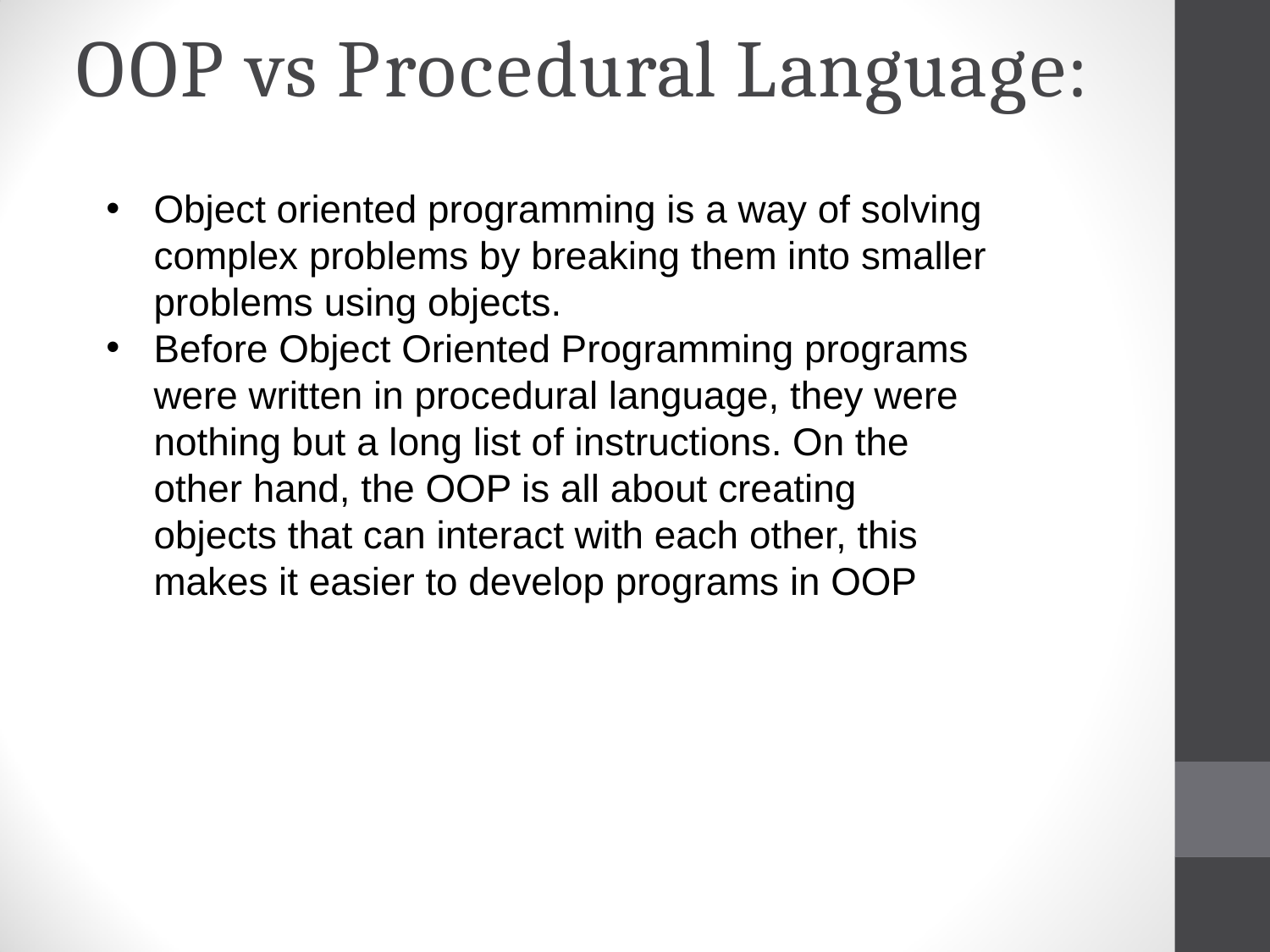

# OOP vs Procedural Language:
Object oriented programming is a way of solving complex problems by breaking them into smaller problems using objects.
Before Object Oriented Programming programs were written in procedural language, they were nothing but a long list of instructions. On the other hand, the OOP is all about creating objects that can interact with each other, this makes it easier to develop programs in OOP